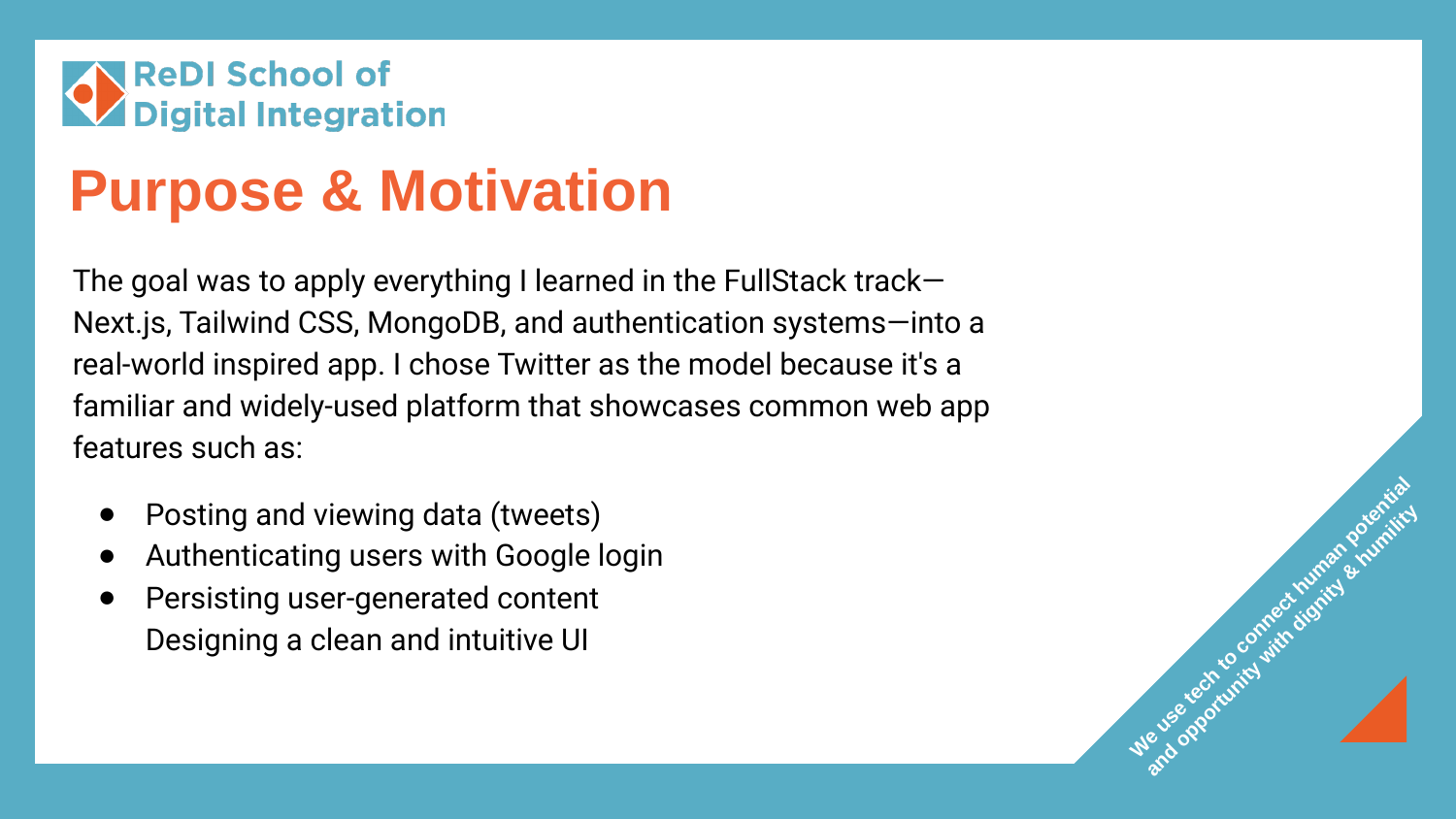

Purpose & Motivation
# The goal was to apply everything I learned in the FullStack track—Next.js, Tailwind CSS, MongoDB, and authentication systems—into a real-world inspired app. I chose Twitter as the model because it's a familiar and widely-used platform that showcases common web app features such as:
Posting and viewing data (tweets)
Authenticating users with Google login
Persisting user-generated content
Designing a clean and intuitive UI